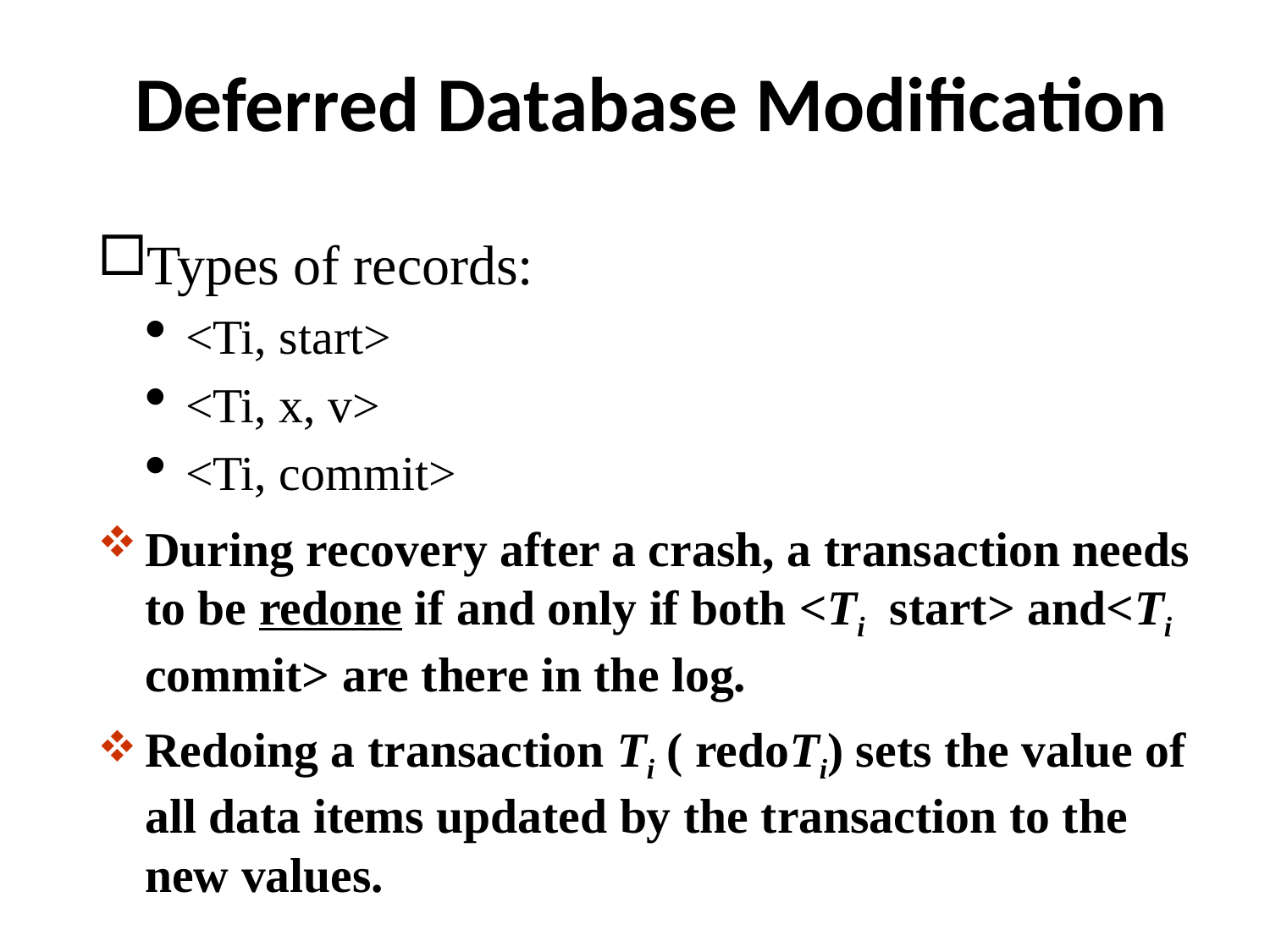

# Deferred Database Modification
Types of records:
<Ti, start>
<Ti, x, v>
<Ti, commit>
During recovery after a crash, a transaction needs to be redone if and only if both <Ti  start> and<Ti commit> are there in the log.
Redoing a transaction Ti ( redoTi) sets the value of all data items updated by the transaction to the new values.